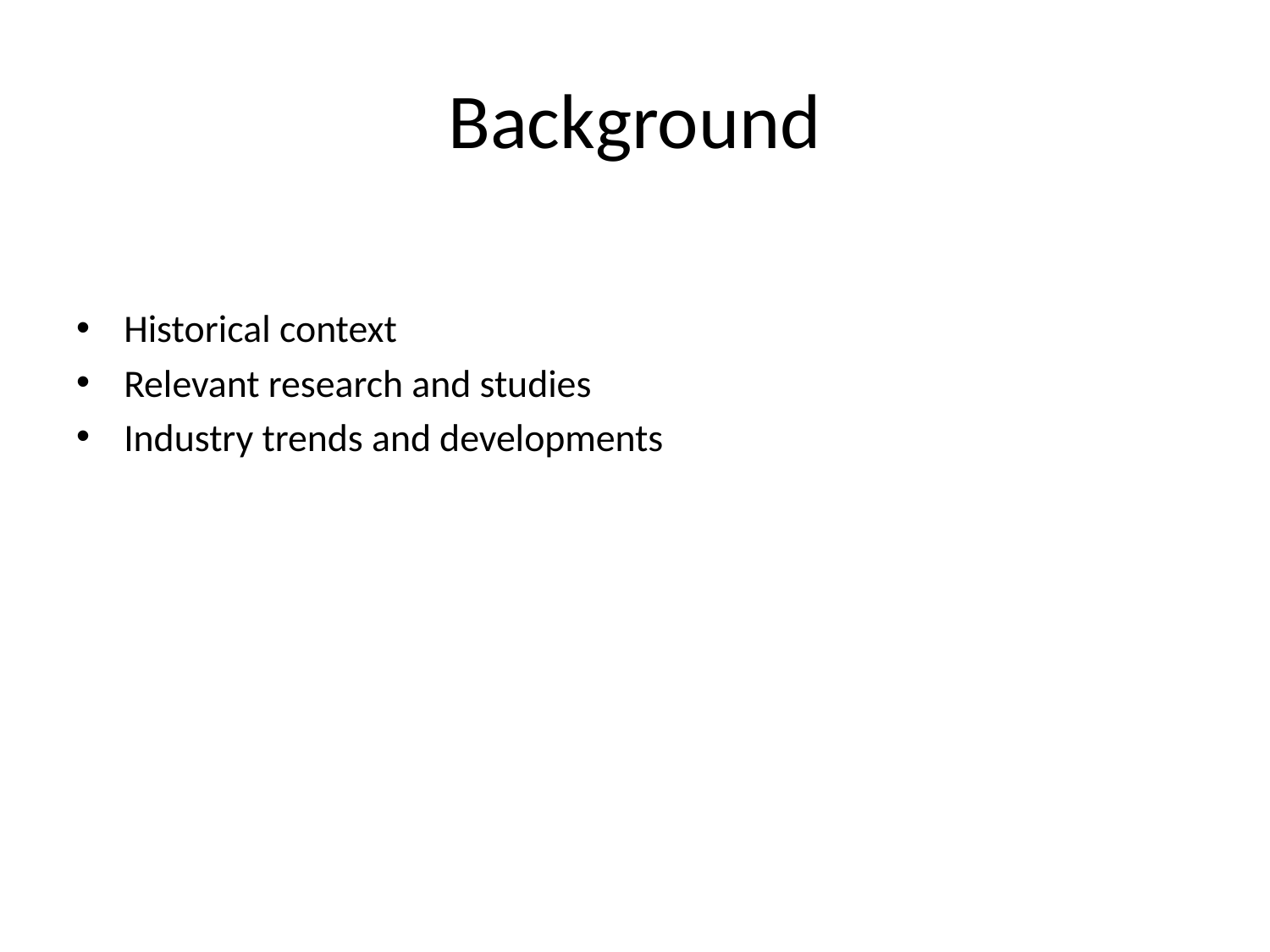

# Background

Historical context
Relevant research and studies
Industry trends and developments